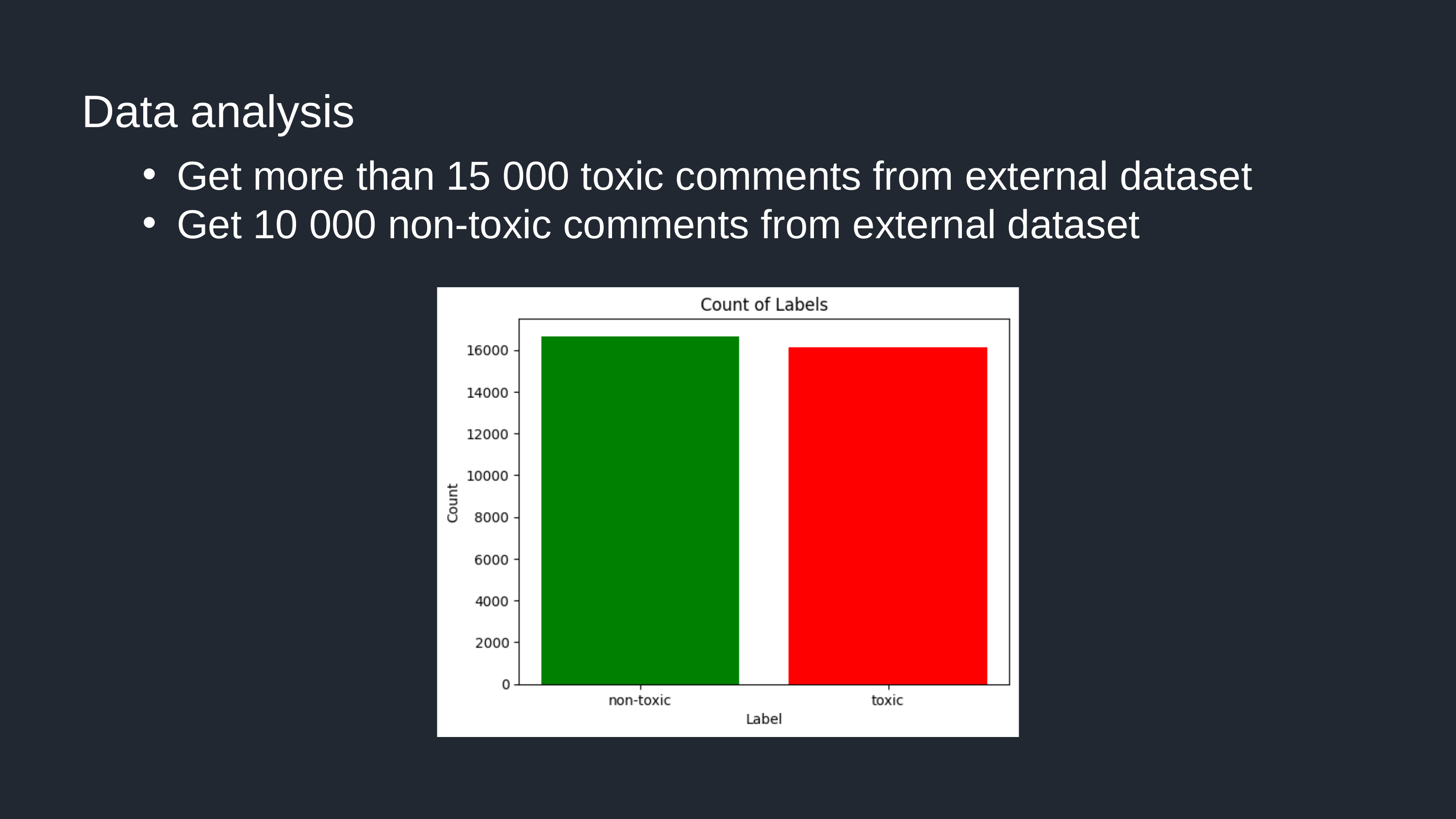

Data analysis
Get more than 15 000 toxic comments from external dataset
Get 10 000 non-toxic comments from external dataset